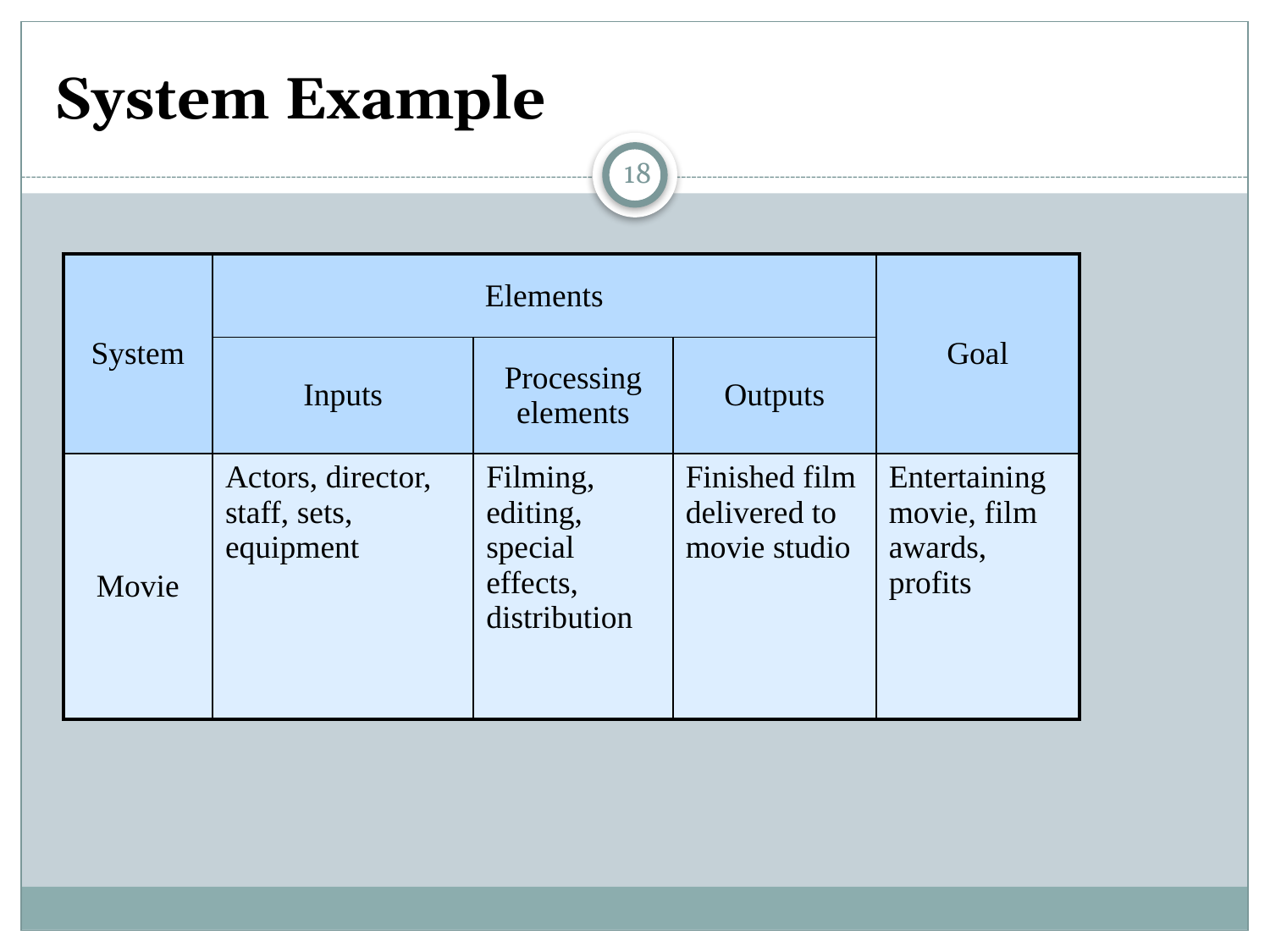

# System Example
18
| System | Elements |  |  | Goal |
| --- | --- | --- | --- | --- |
|  | Inputs | Processing elements | Outputs |  |
| Movie | Actors, director, staff, sets, equipment | Filming, editing, special effects, distribution | Finished film delivered to movie studio | Entertaining movie, film awards, profits |